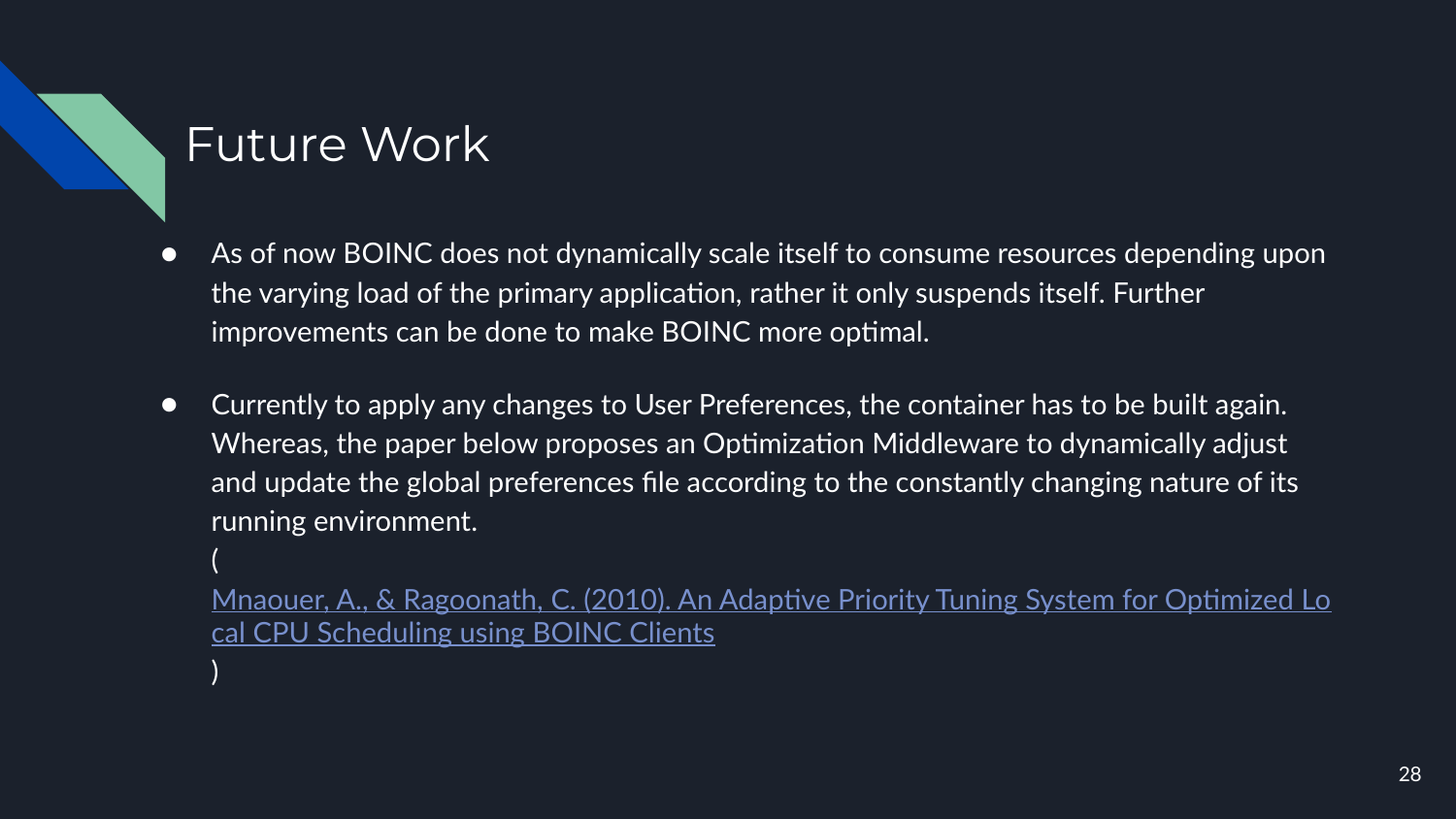

# Future Work
As of now BOINC does not dynamically scale itself to consume resources depending upon the varying load of the primary application, rather it only suspends itself. Further improvements can be done to make BOINC more optimal.
Currently to apply any changes to User Preferences, the container has to be built again. Whereas, the paper below proposes an Optimization Middleware to dynamically adjust and update the global preferences file according to the constantly changing nature of its running environment.
(Mnaouer, A., & Ragoonath, C. (2010). An Adaptive Priority Tuning System for Optimized Local CPU Scheduling using BOINC Clients)
28